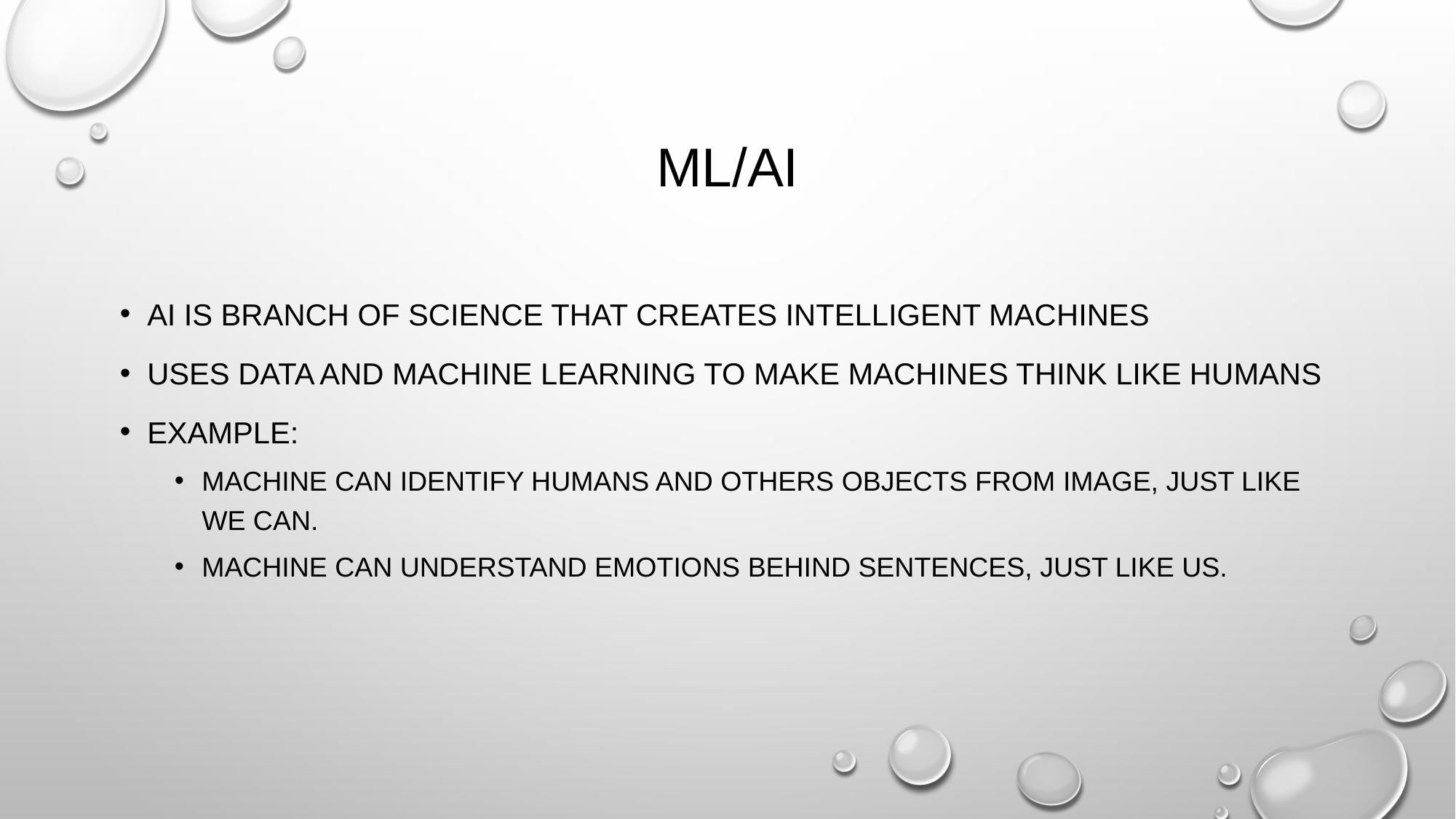

# ML/AI
AI is branch of science that creates intelligent machines
Uses data and machine learning to make machines think like humans
Example:
Machine can identify humans and others objects from image, just like we can.
Machine can understand emotions behind sentences, just like us.